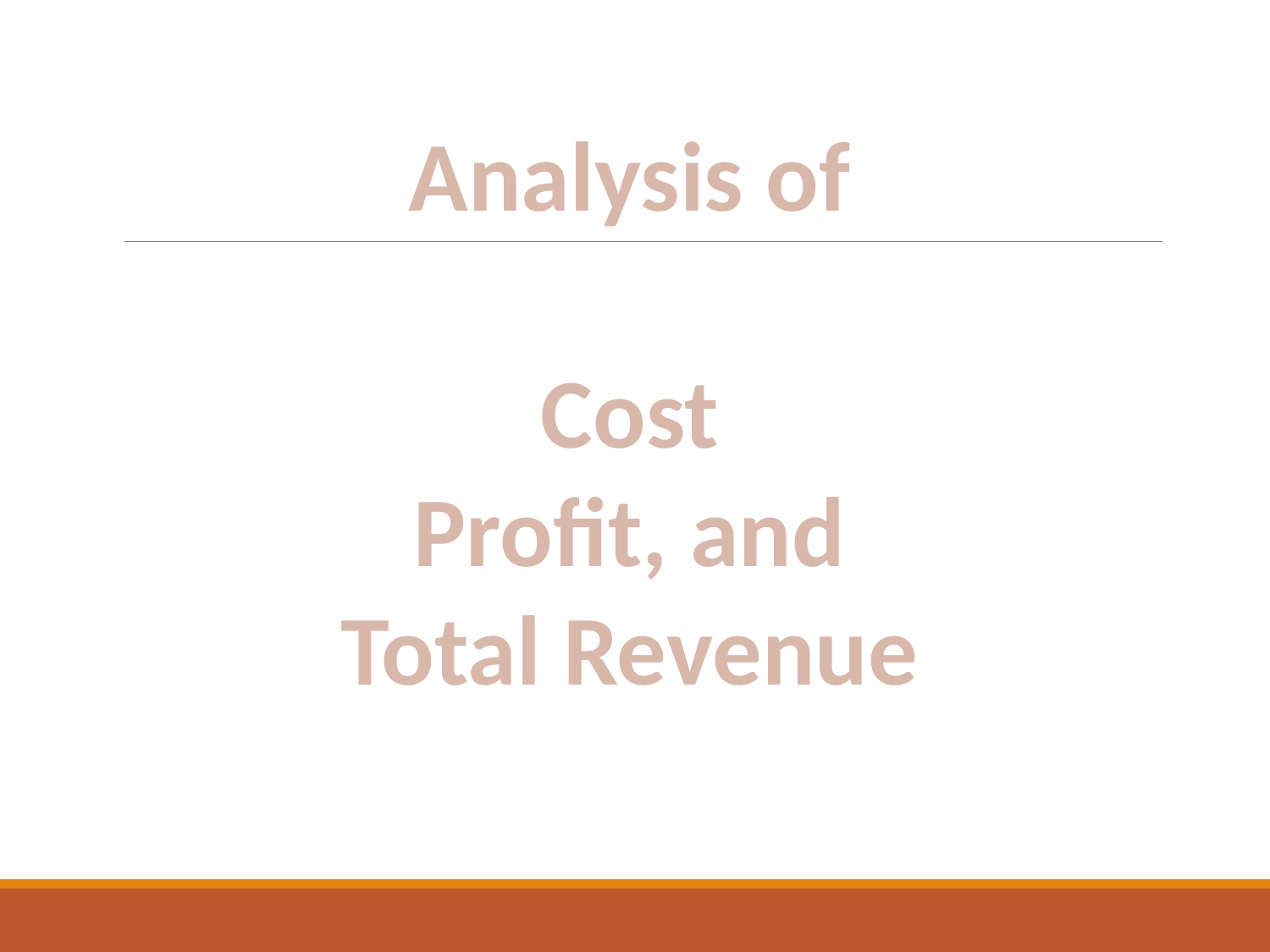

Analysis of

Cost
Profit, and
Total Revenue